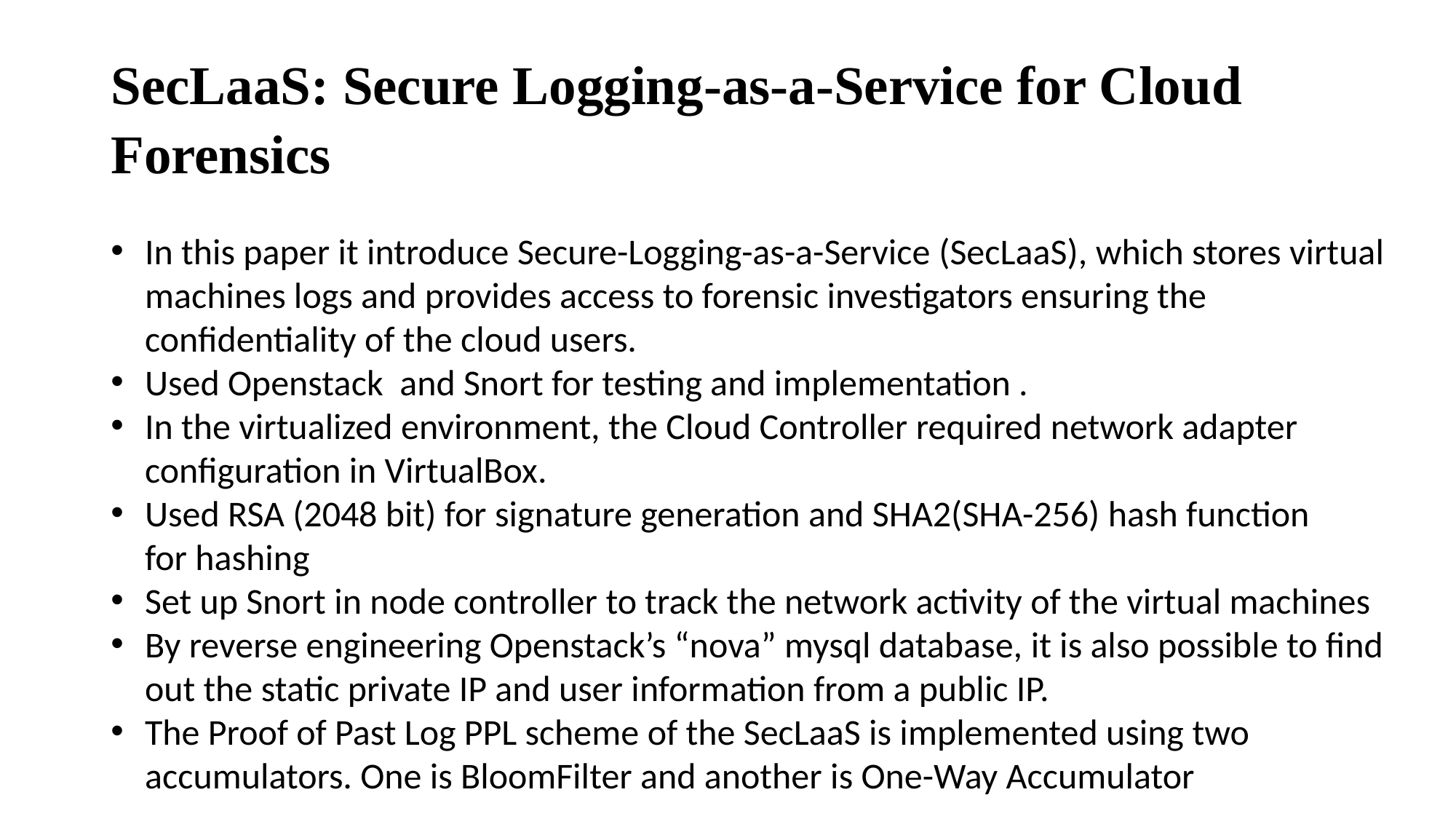

# SecLaaS: Secure Logging-as-a-Service for Cloud Forensics​
In this paper it introduce Secure-Logging-as-a-Service (SecLaaS), which stores virtual machines logs and provides access to forensic investigators ensuring the confidentiality of the cloud users.
Used Openstack  and Snort for testing and implementation .
In the virtualized environment, the Cloud Controller required network adapter configuration in VirtualBox.​
Used RSA (2048 bit) for signature generation and SHA2(SHA-256) hash function for hashing​
Set up Snort in node controller to track the network activity of the virtual machines
By reverse engineering Openstack’s “nova” mysql database, it is also possible to find out the static private IP and user information from a public IP.​
The Proof of Past Log PPL scheme of the SecLaaS is implemented using two accumulators. One is BloomFilter and another is One-Way Accumulator​